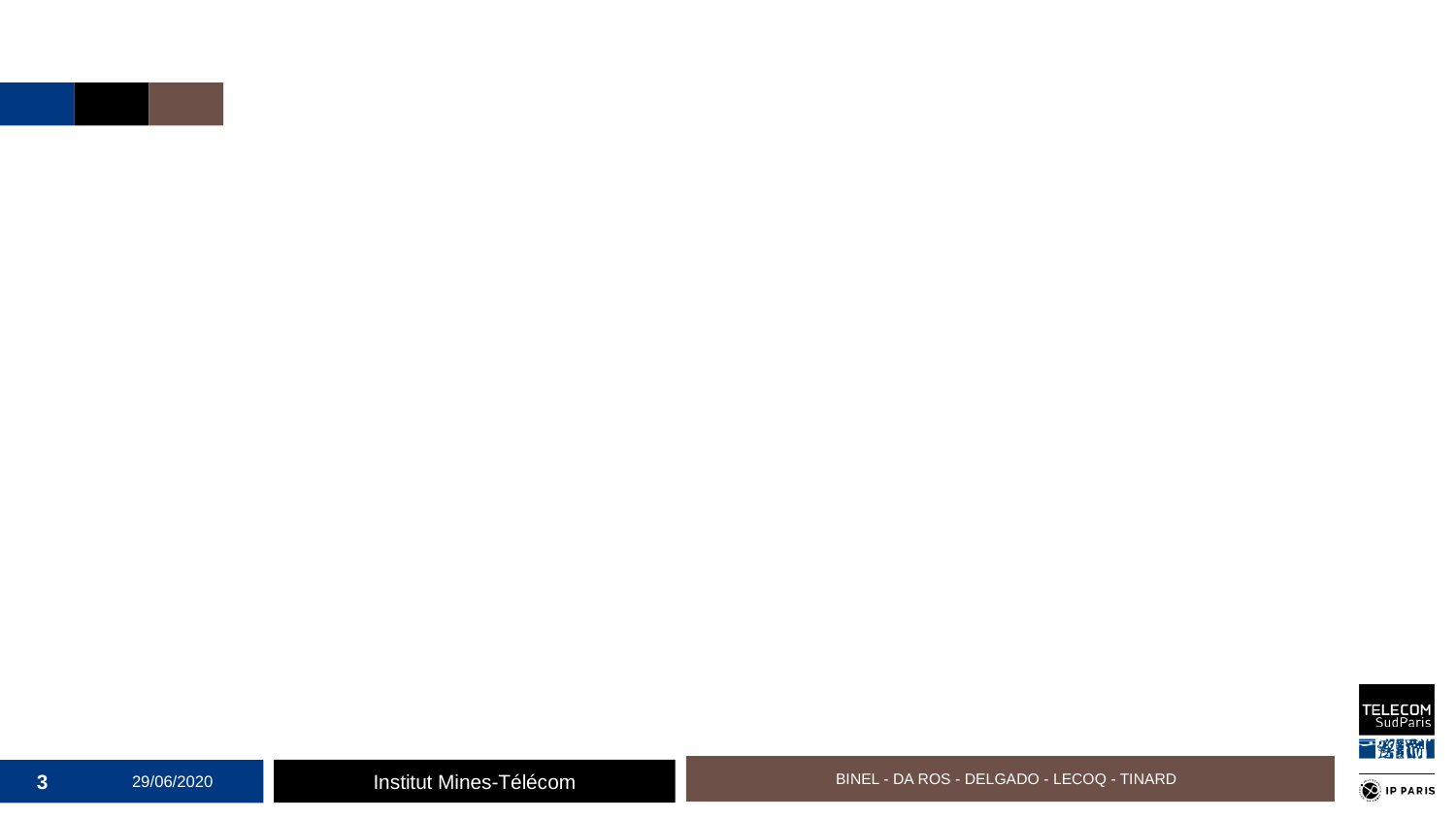

#

BINEL - DA ROS - DELGADO - LECOQ - TINARD
3
29/06/2020